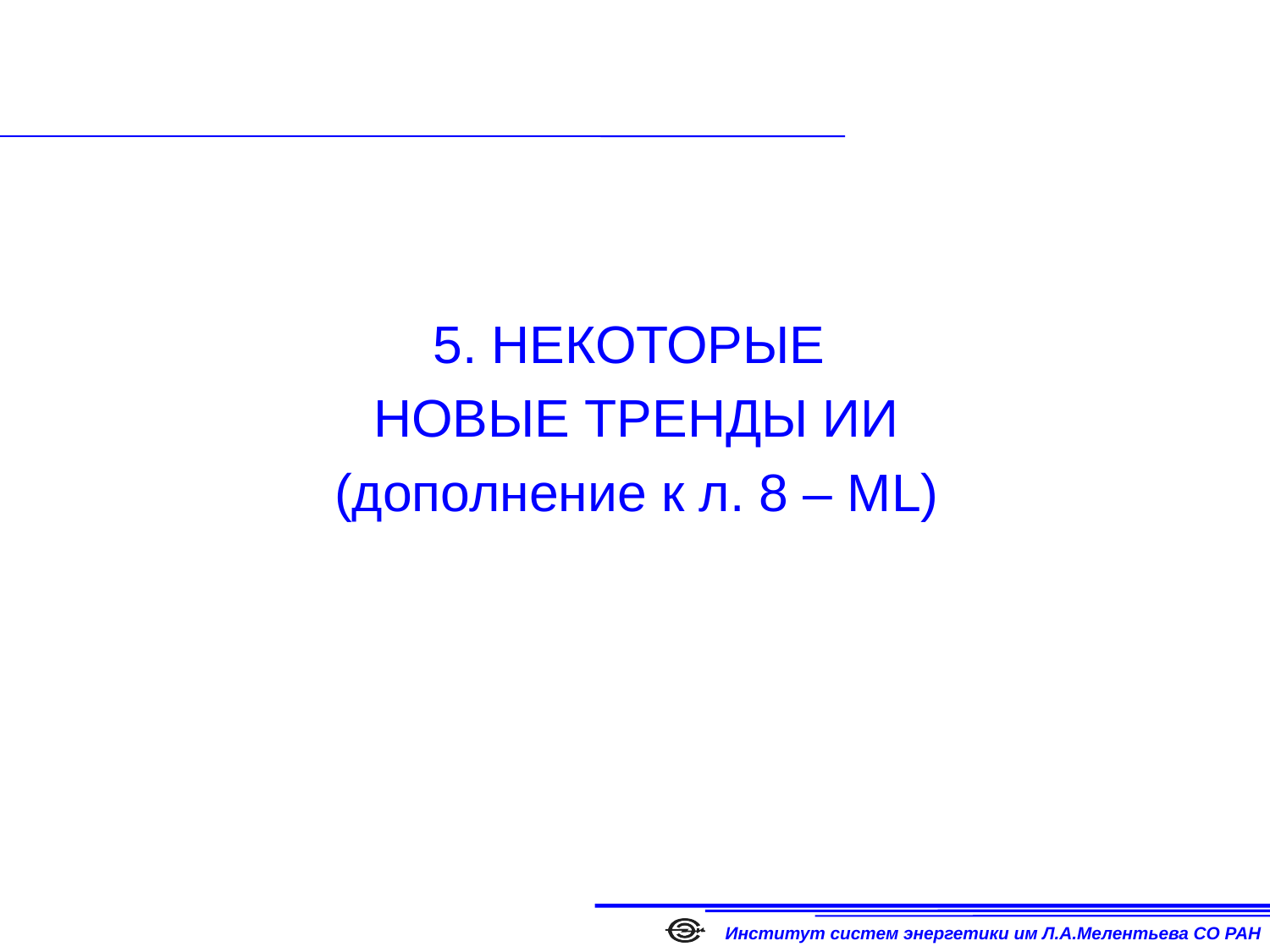

#

5. НЕКОТОРЫЕ
НОВЫЕ ТРЕНДЫ ИИ
(дополнение к л. 8 – МL)